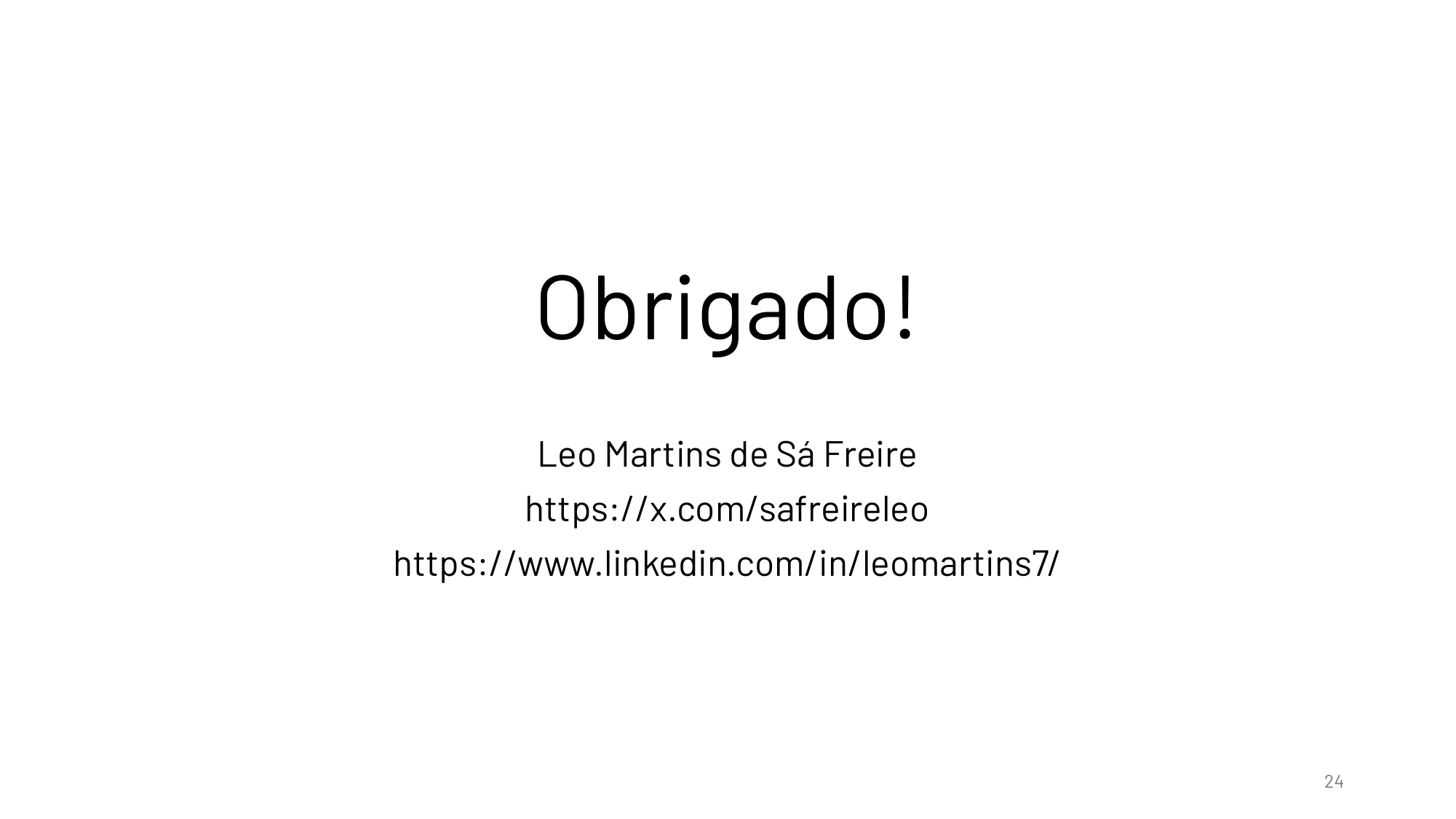

# Obrigado!
Leo Martins de Sá Freire
https://x.com/safreireleo
https://www.linkedin.com/in/leomartins7/
24